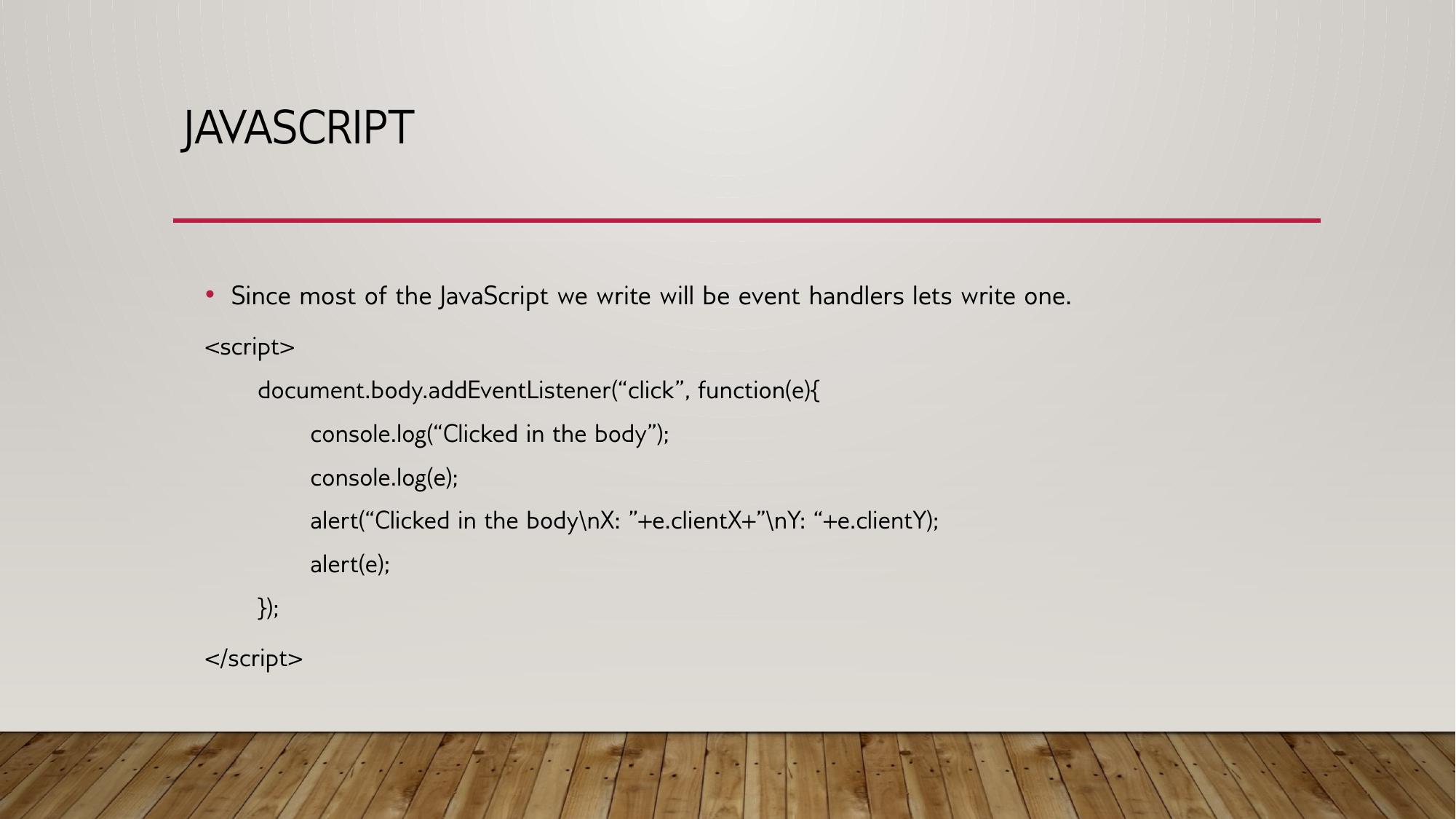

# JAVASCRIPT
Since most of the JavaScript we write will be event handlers lets write one.
<script>
document.body.addEventListener(“click”, function(e){
console.log(“Clicked in the body”);
console.log(e);
alert(“Clicked in the body\nX: ”+e.clientX+”\nY: “+e.clientY);
alert(e);
});
</script>